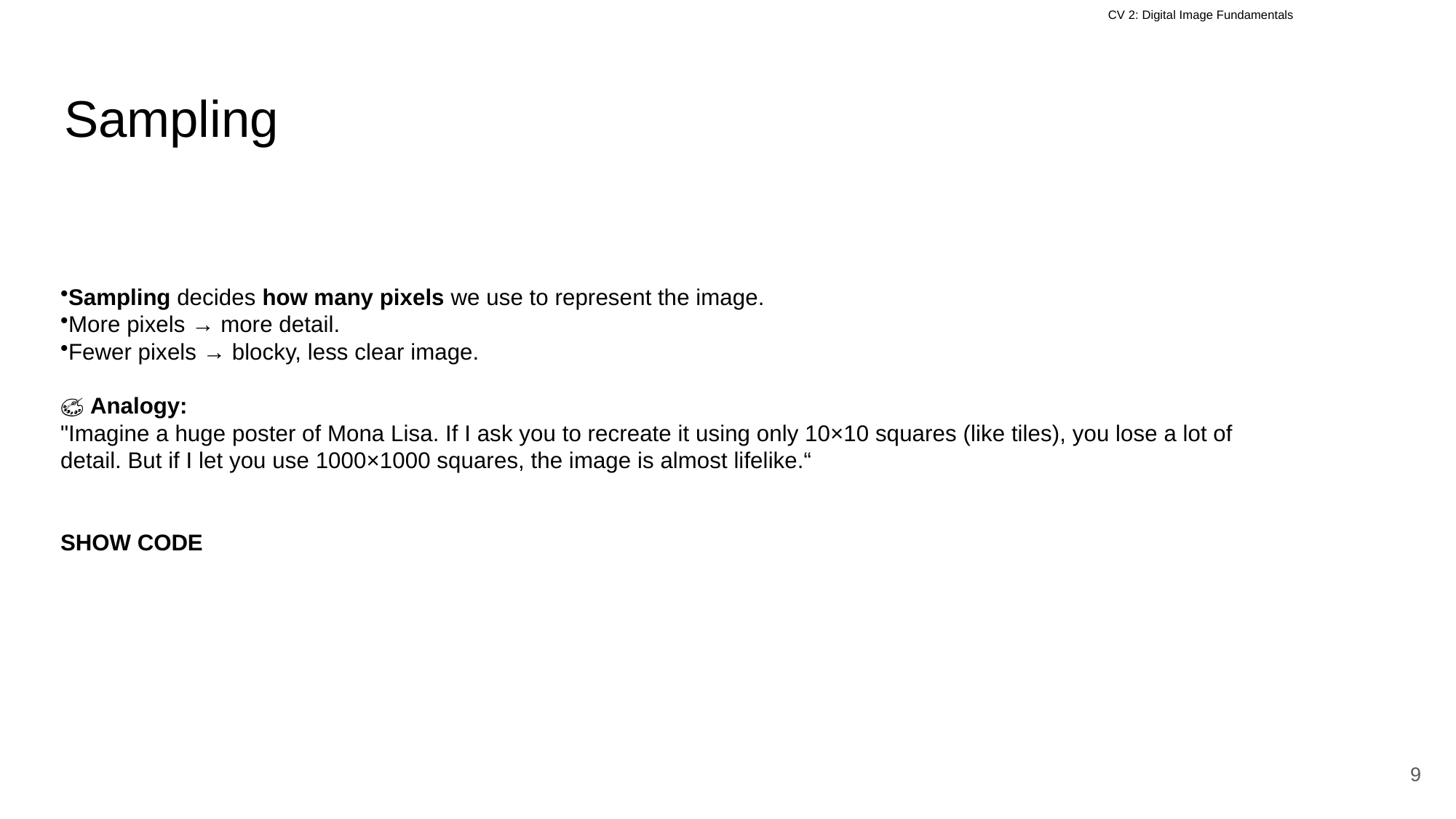

# Sampling

Sampling decides how many pixels we use to represent the image.
More pixels → more detail.
Fewer pixels → blocky, less clear image.

🎨 Analogy:
"Imagine a huge poster of Mona Lisa. If I ask you to recreate it using only 10×10 squares (like tiles), you lose a lot of detail. But if I let you use 1000×1000 squares, the image is almost lifelike.“

SHOW CODE

9